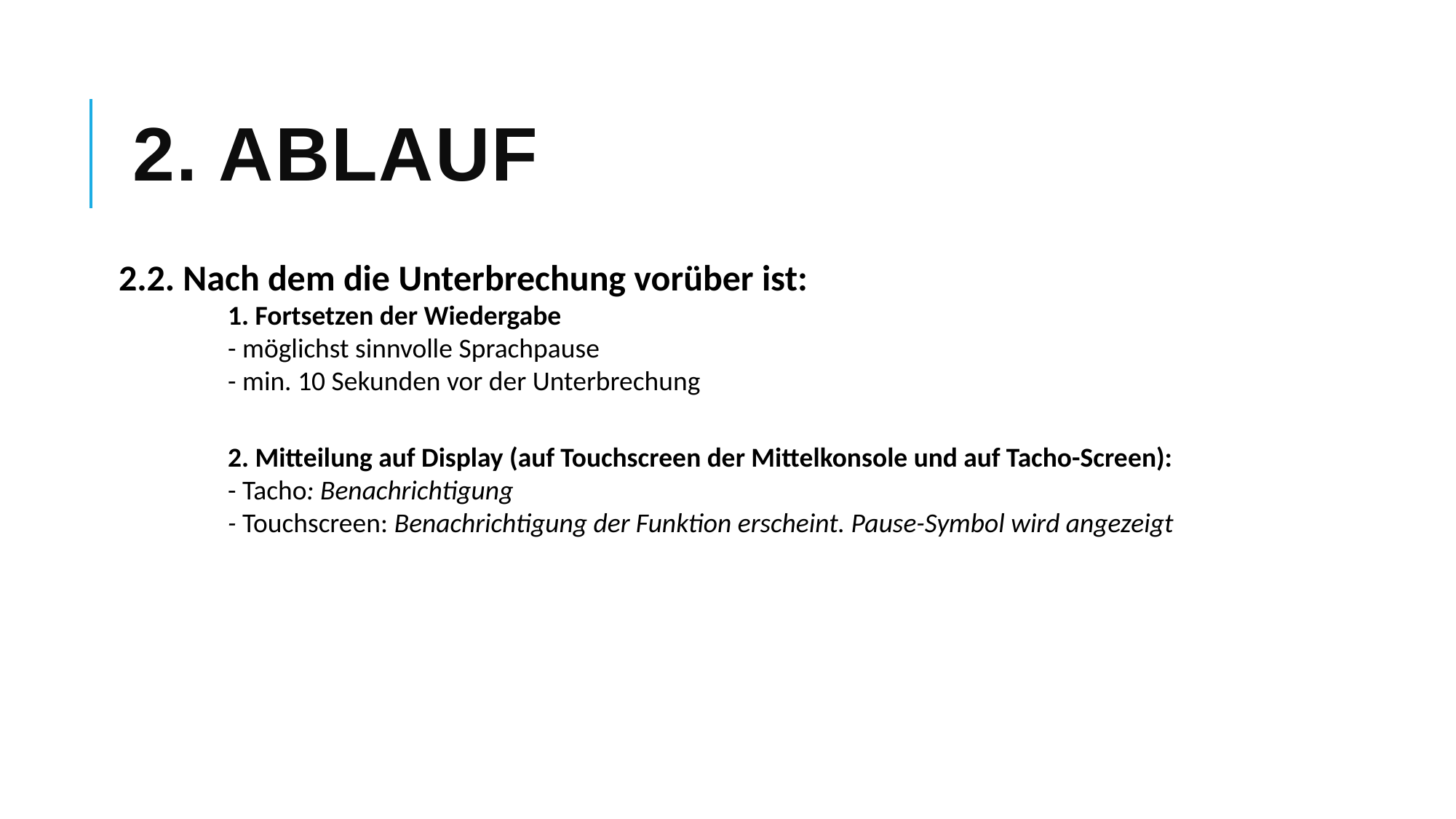

# 2. Ablauf
2.2. Nach dem die Unterbrechung vorüber ist:
	1. Fortsetzen der Wiedergabe
	- möglichst sinnvolle Sprachpause
	- min. 10 Sekunden vor der Unterbrechung

	2. Mitteilung auf Display (auf Touchscreen der Mittelkonsole und auf Tacho-Screen):
	- Tacho: Benachrichtigung
	- Touchscreen: Benachrichtigung der Funktion erscheint. Pause-Symbol wird angezeigt